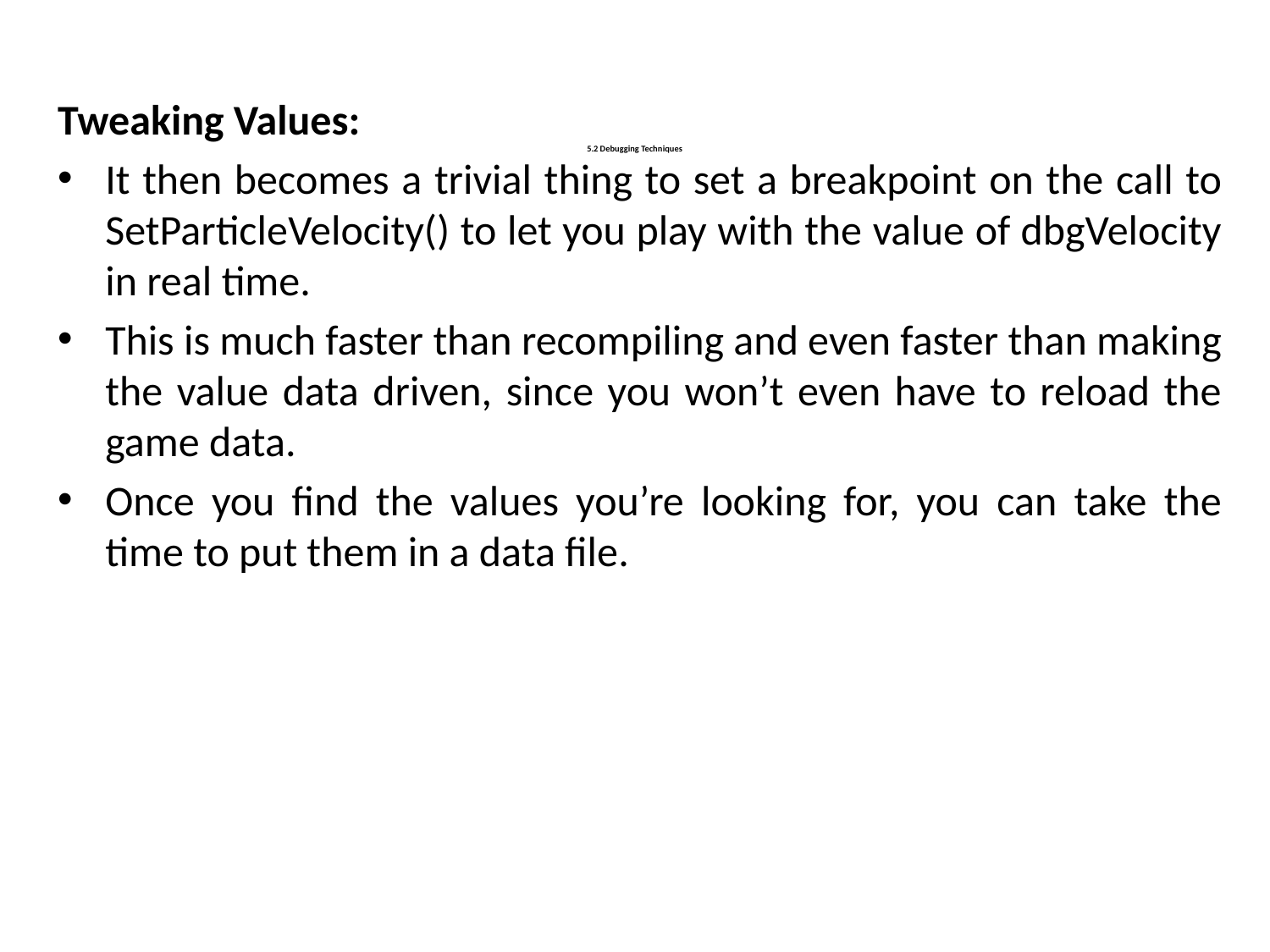

Tweaking Values:
It then becomes a trivial thing to set a breakpoint on the call to SetParticleVelocity() to let you play with the value of dbgVelocity in real time.
This is much faster than recompiling and even faster than making the value data driven, since you won’t even have to reload the game data.
Once you find the values you’re looking for, you can take the time to put them in a data file.
# 5.2 Debugging Techniques